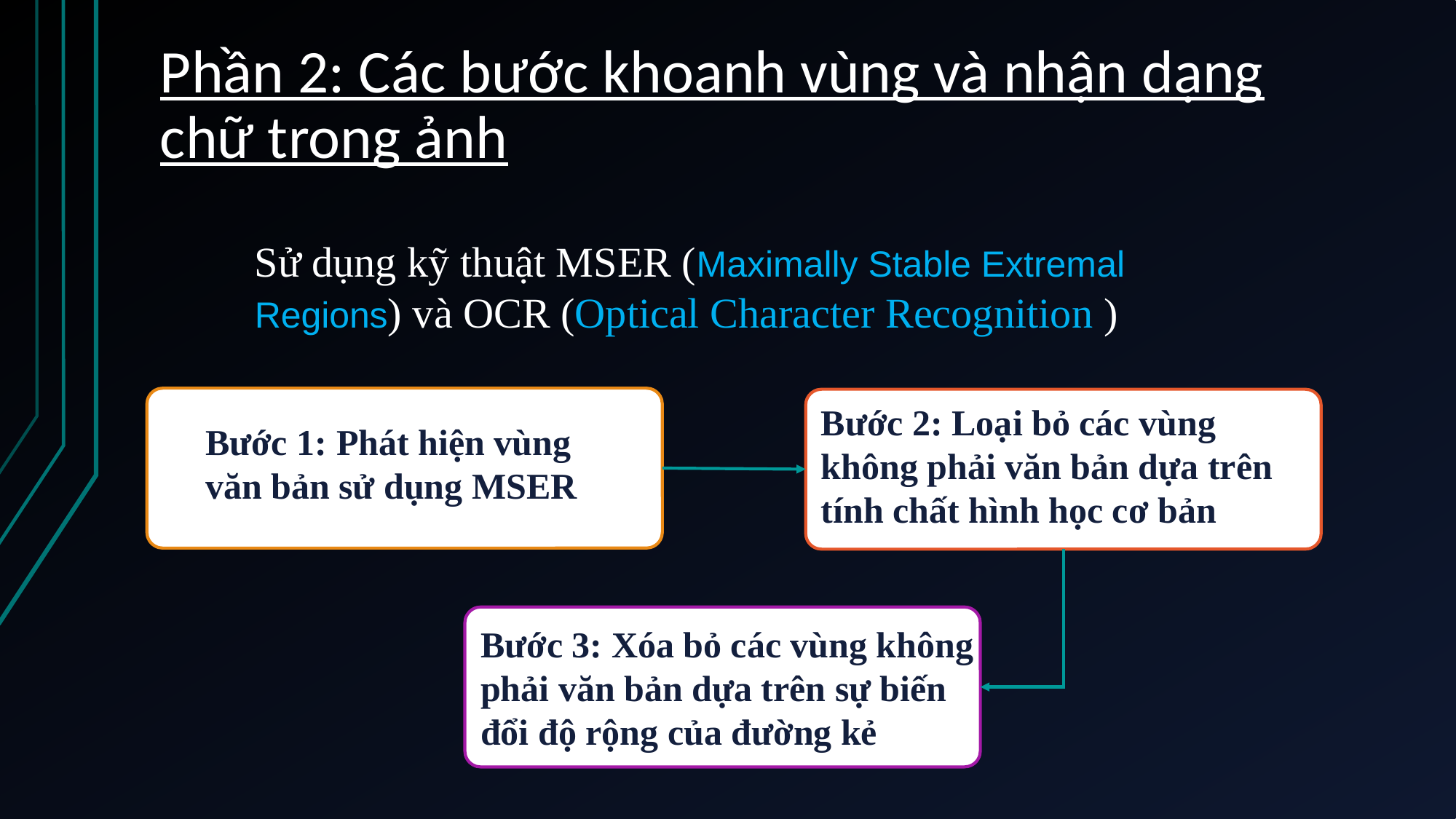

# Phần 2: Các bước khoanh vùng và nhận dạng chữ trong ảnh
Sử dụng kỹ thuật MSER (Maximally Stable Extremal Regions) và OCR (Optical Character Recognition )

Bước 2: Loại bỏ các vùng không phải văn bản dựa trên tính chất hình học cơ bản

Bước 1: Phát hiện vùng
văn bản sử dụng MSER

Bước 3: Xóa bỏ các vùng không phải văn bản dựa trên sự biến đổi độ rộng của đường kẻ